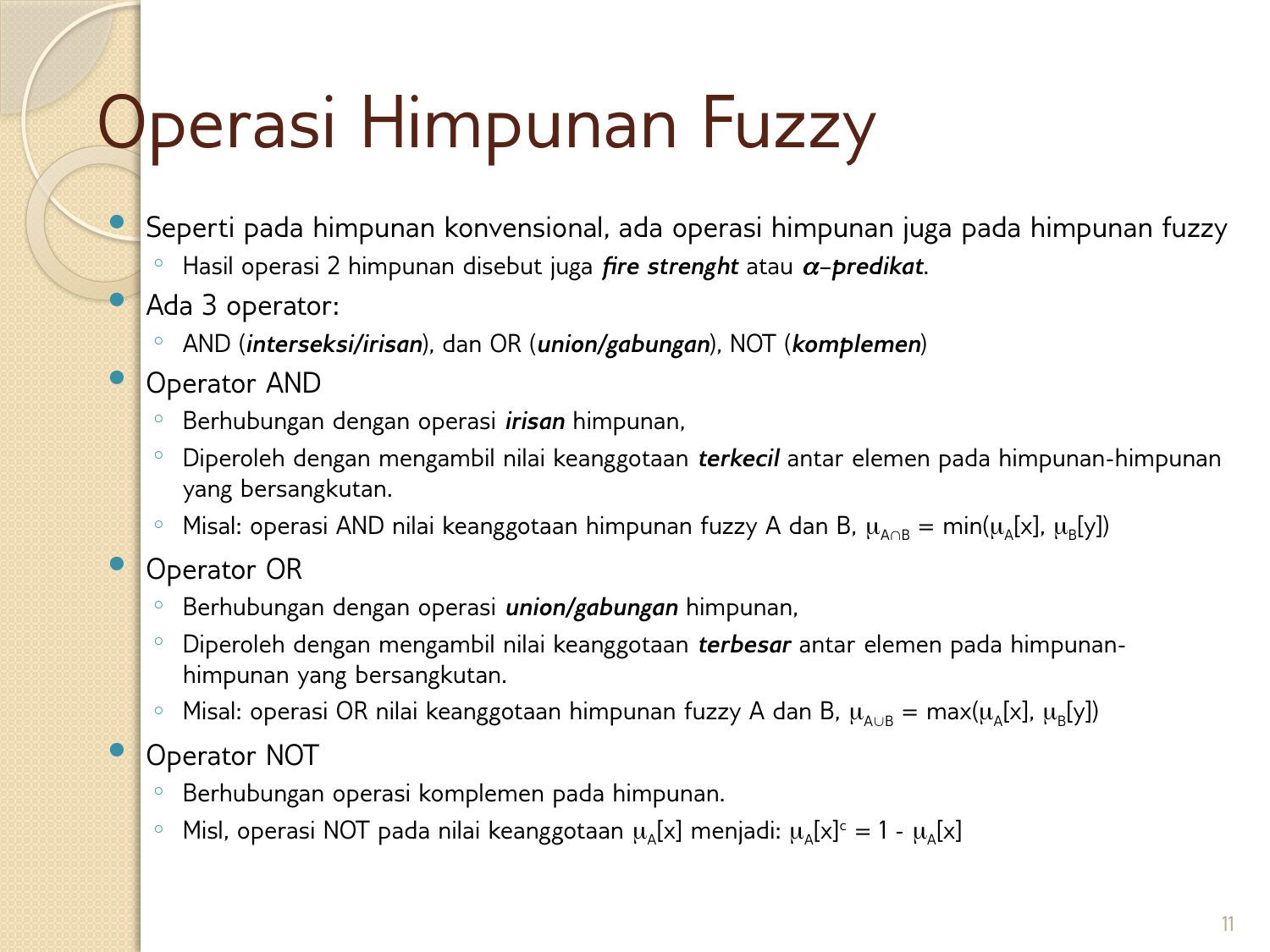

# Operasi Himpunan Fuzzy
Seperti pada himpunan konvensional, ada operasi himpunan juga pada himpunan fuzzy
Hasil operasi 2 himpunan disebut juga fire strenght atau α–predikat.
Ada 3 operator:
AND (interseksi/irisan), dan OR (union/gabungan), NOT (komplemen)
Operator AND
Berhubungan dengan operasi irisan himpunan,
Diperoleh dengan mengambil nilai keanggotaan terkecil antar elemen pada himpunan-himpunan yang bersangkutan.
Misal: operasi AND nilai keanggotaan himpunan fuzzy A dan B, μA∩B = min(μA[x], μB[y])
Operator OR
Berhubungan dengan operasi union/gabungan himpunan,
Diperoleh dengan mengambil nilai keanggotaan terbesar antar elemen pada himpunan-himpunan yang bersangkutan.
Misal: operasi OR nilai keanggotaan himpunan fuzzy A dan B, μA∪B = max(μA[x], μB[y])
Operator NOT
Berhubungan operasi komplemen pada himpunan.
Misl, operasi NOT pada nilai keanggotaan μA[x] menjadi: μA[x]c = 1 - μA[x]
11